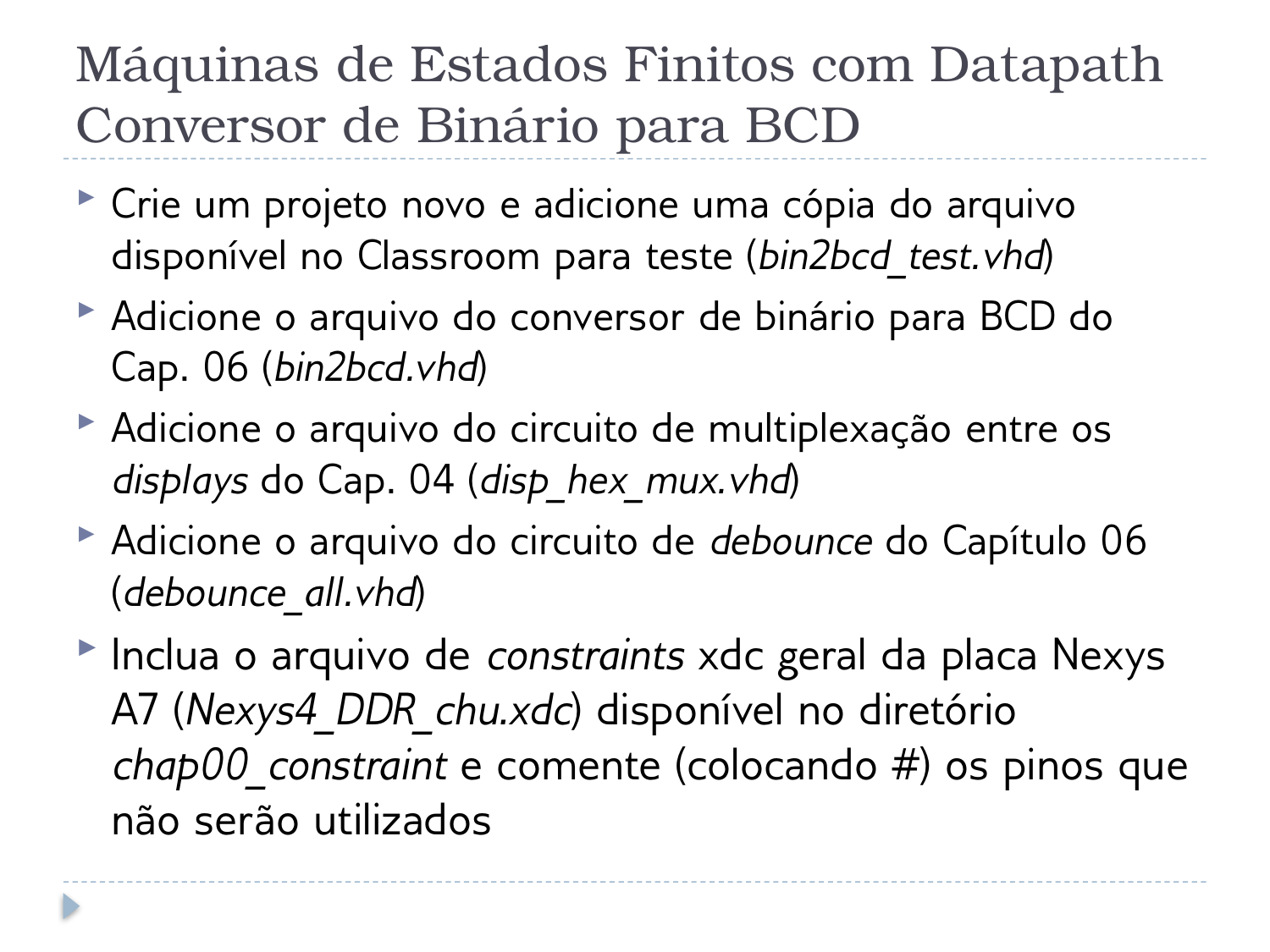

# Máquinas de Estados Finitos com Datapath Conversor de Binário para BCD
Crie um projeto novo e adicione uma cópia do arquivo disponível no Classroom para teste (bin2bcd_test.vhd)
Adicione o arquivo do conversor de binário para BCD do Cap. 06 (bin2bcd.vhd)
Adicione o arquivo do circuito de multiplexação entre os displays do Cap. 04 (disp_hex_mux.vhd)
Adicione o arquivo do circuito de debounce do Capítulo 06 (debounce_all.vhd)
Inclua o arquivo de constraints xdc geral da placa Nexys A7 (Nexys4_DDR_chu.xdc) disponível no diretório chap00_constraint e comente (colocando #) os pinos que não serão utilizados